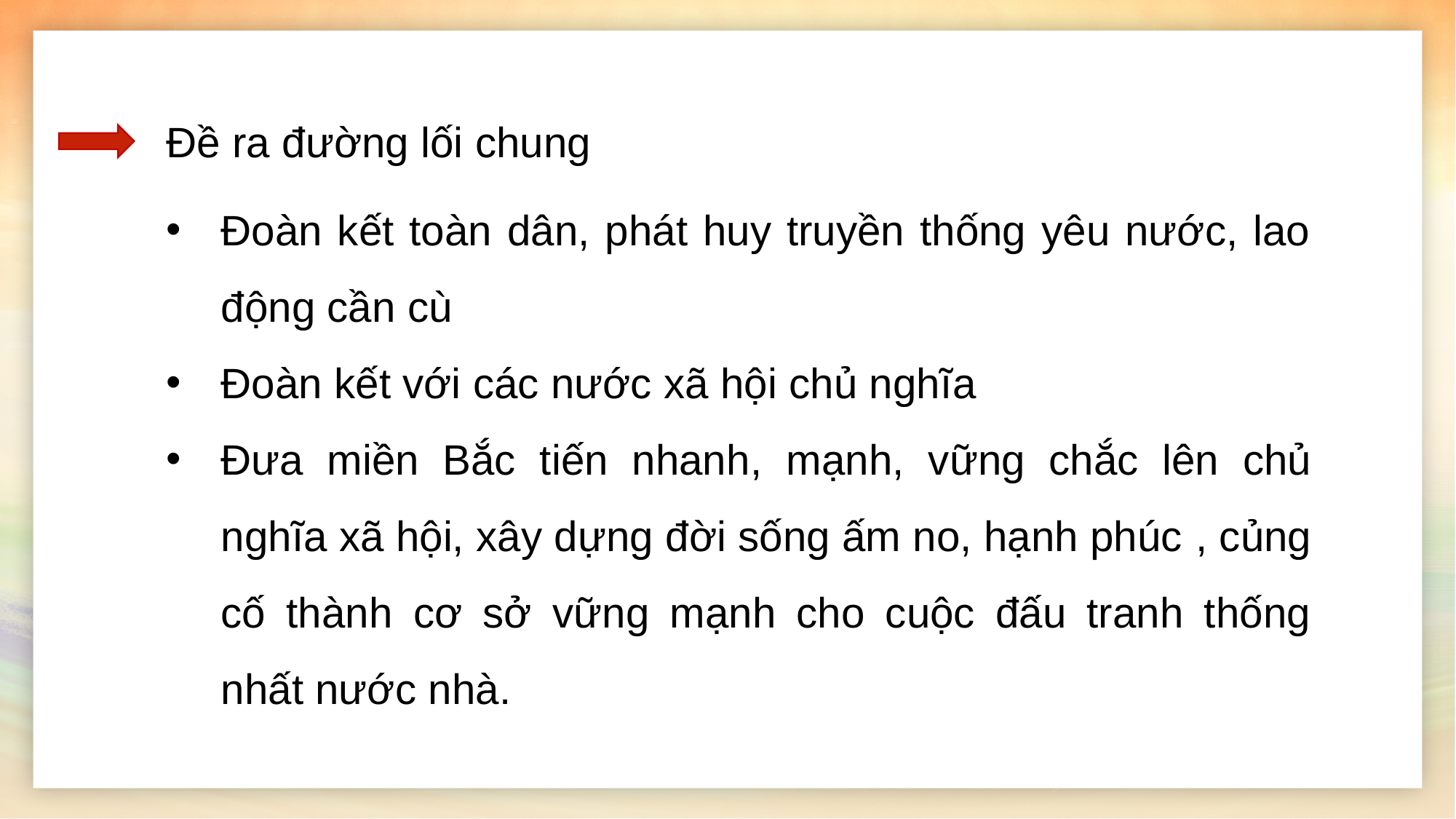

Kinh tế chủ yếu dựa trên sở hữu cá thể về tư liệu sản xuất tiến lên nền kinh tế xã hội chủ nghĩa dựa trên sở hữu toàn dân và sở hữu tập thể
Đề ra đường lối chung

Đoàn kết toàn dân, phát huy truyền thống yêu nước, lao động cần cù
Đoàn kết với các nước xã hội chủ nghĩa
Đưa miền Bắc tiến nhanh, mạnh, vững chắc lên chủ nghĩa xã hội, xây dựng đời sống ấm no, hạnh phúc , củng cố thành cơ sở vững mạnh cho cuộc đấu tranh thống nhất nước nhà.